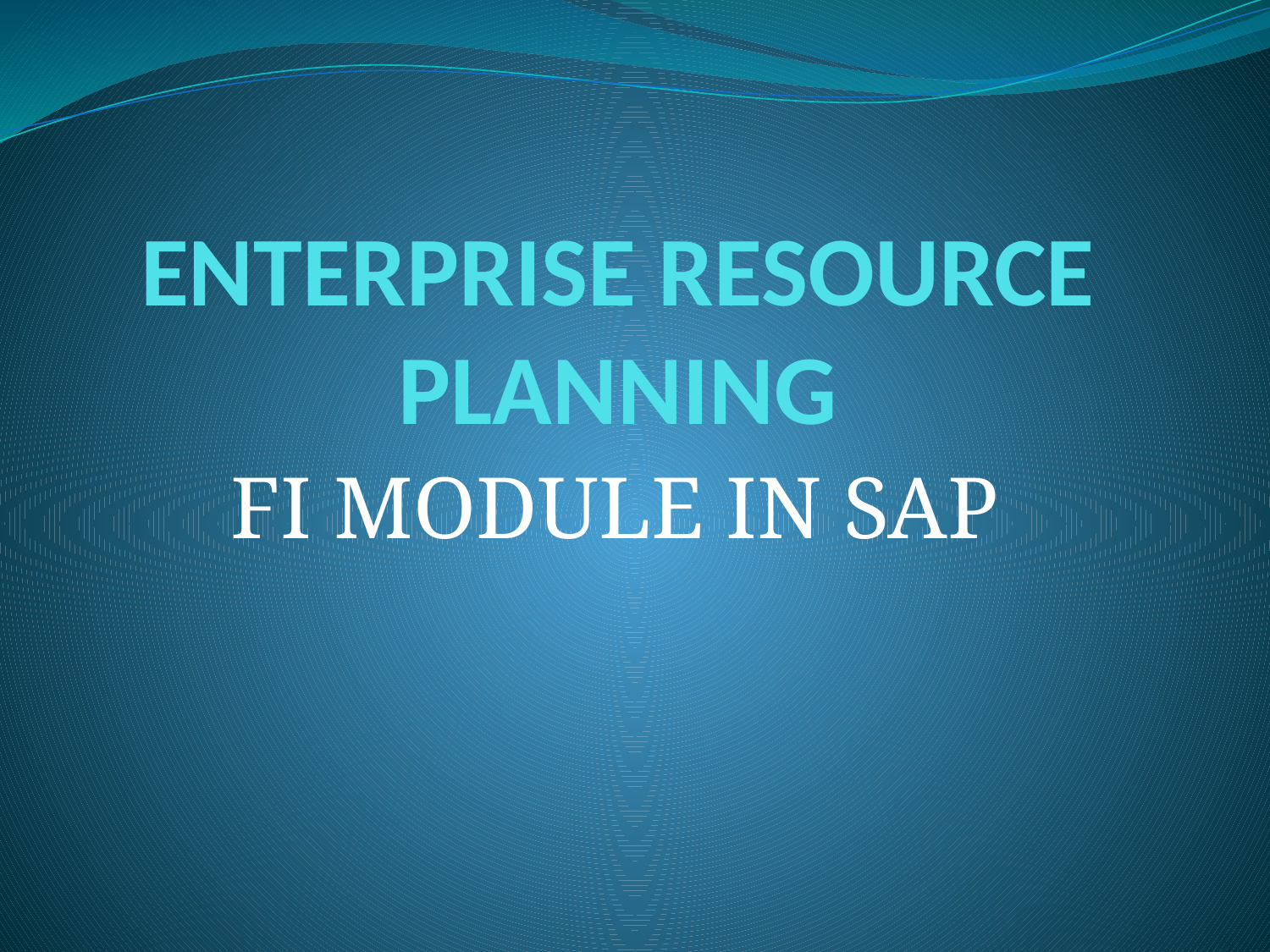

# ENTERPRISE RESOURCE PLANNING
FI MODULE IN SAP